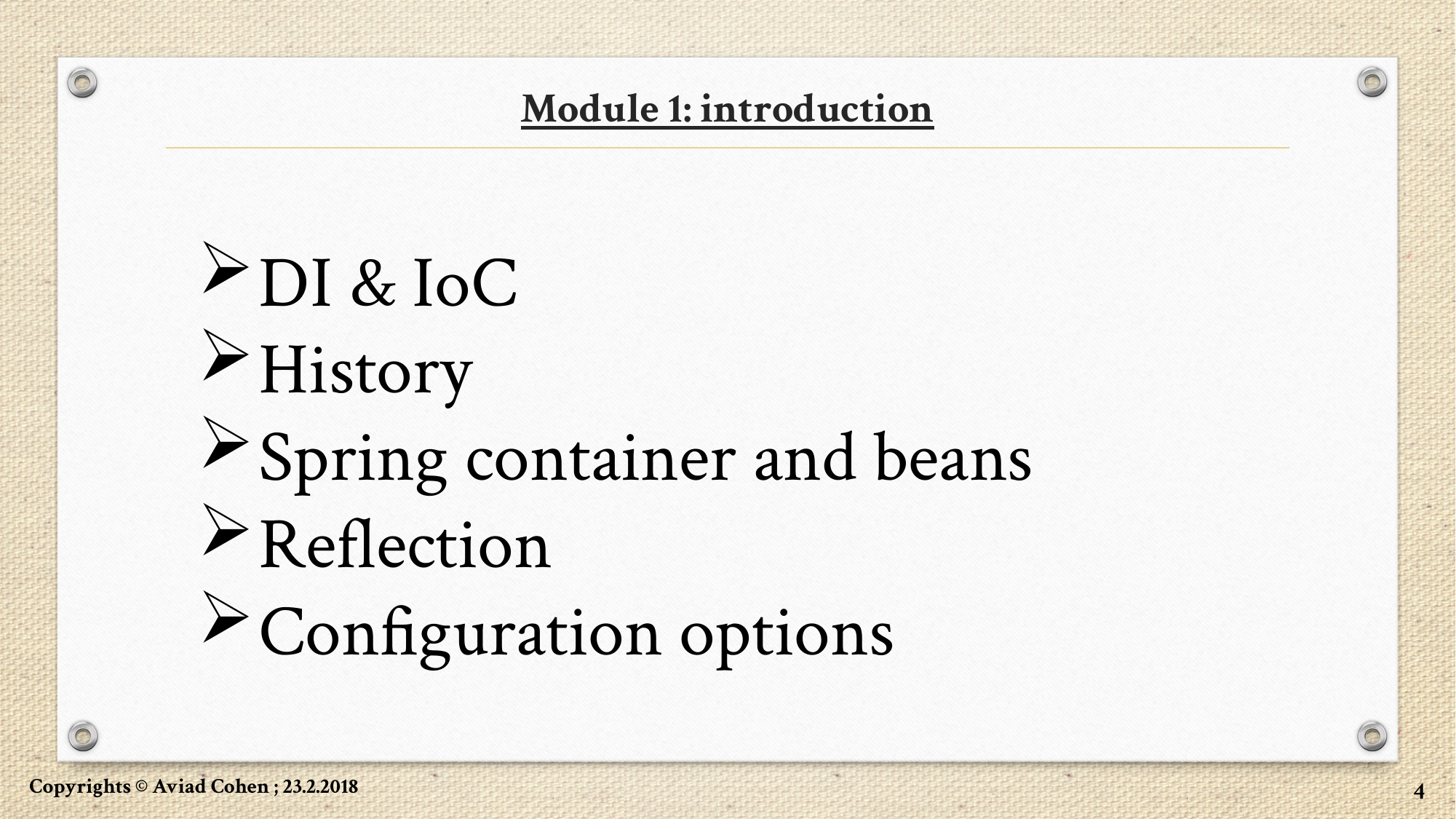

# Module 1: introduction
DI & IoC
History
Spring container and beans
Reflection
Configuration options
Copyrights © Aviad Cohen ; 23.2.2018
4